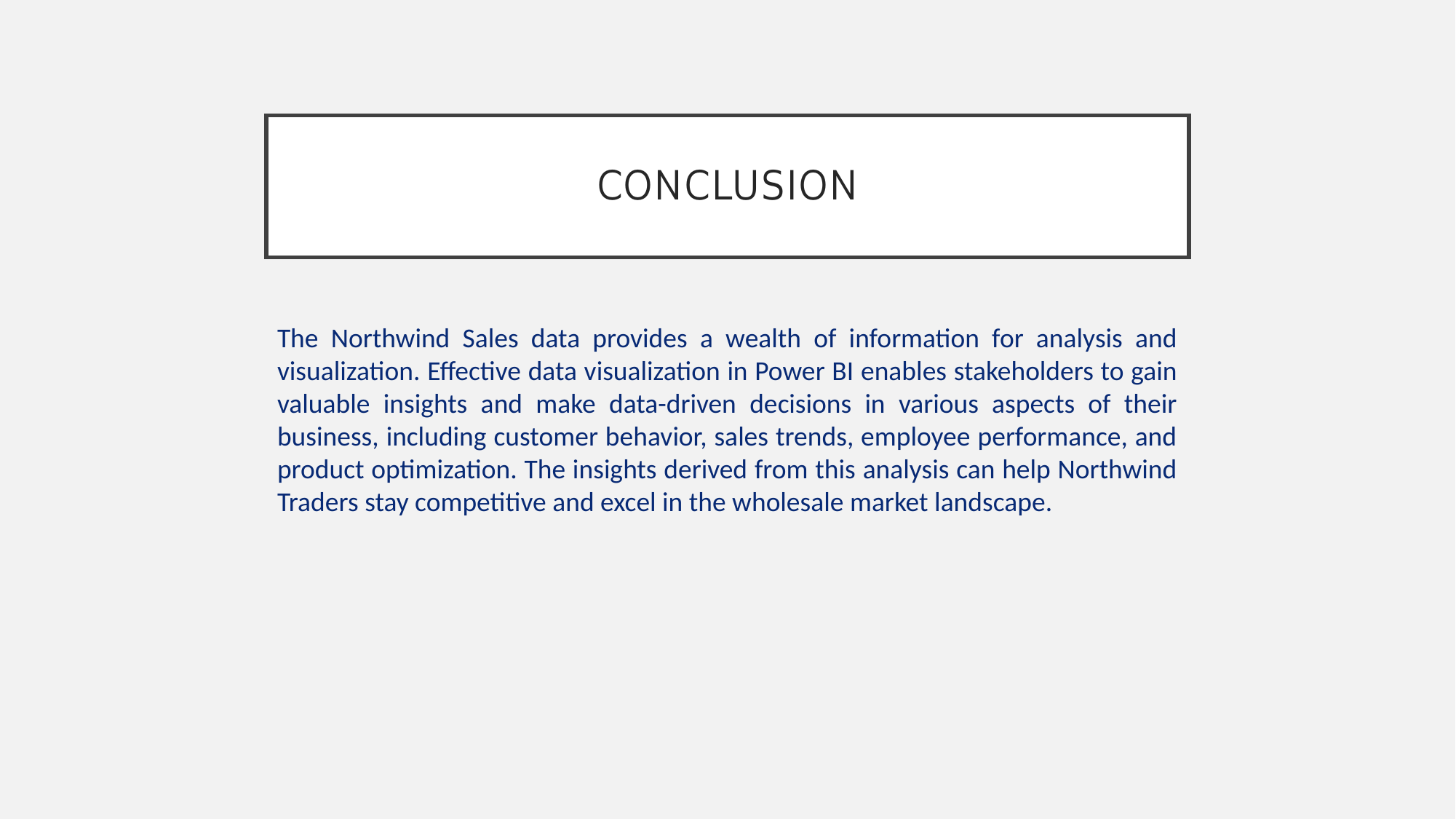

# Conclusion
The Northwind Sales data provides a wealth of information for analysis and visualization. Effective data visualization in Power BI enables stakeholders to gain valuable insights and make data-driven decisions in various aspects of their business, including customer behavior, sales trends, employee performance, and product optimization. The insights derived from this analysis can help Northwind Traders stay competitive and excel in the wholesale market landscape.